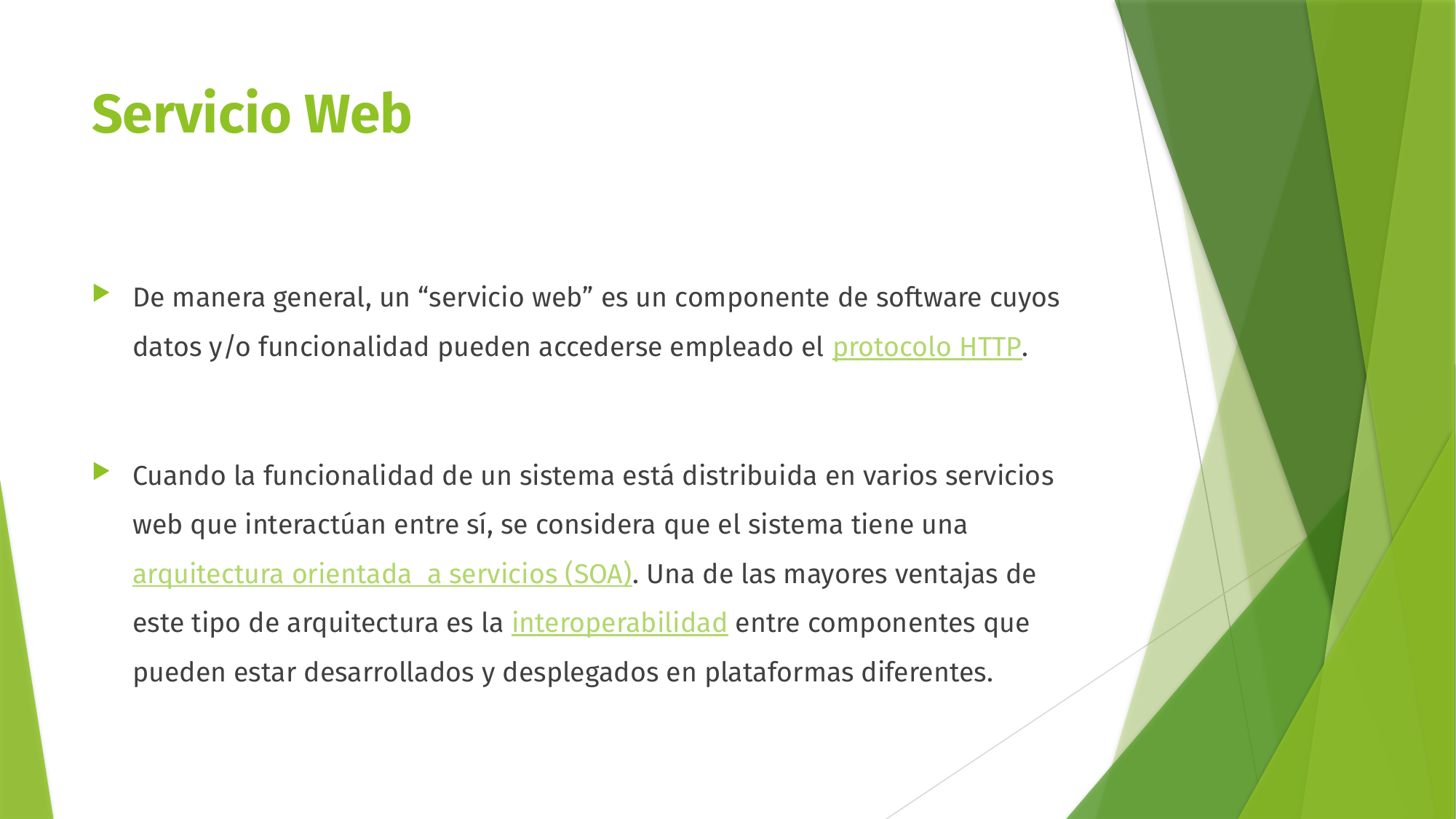

# Servicio Web
De manera general, un “servicio web” es un componente de software cuyos datos y/o funcionalidad pueden accederse empleado el protocolo HTTP.

Cuando la funcionalidad de un sistema está distribuida en varios servicios web que interactúan entre sí, se considera que el sistema tiene una arquitectura orientada  a servicios (SOA). Una de las mayores ventajas de este tipo de arquitectura es la interoperabilidad entre componentes que pueden estar desarrollados y desplegados en plataformas diferentes.